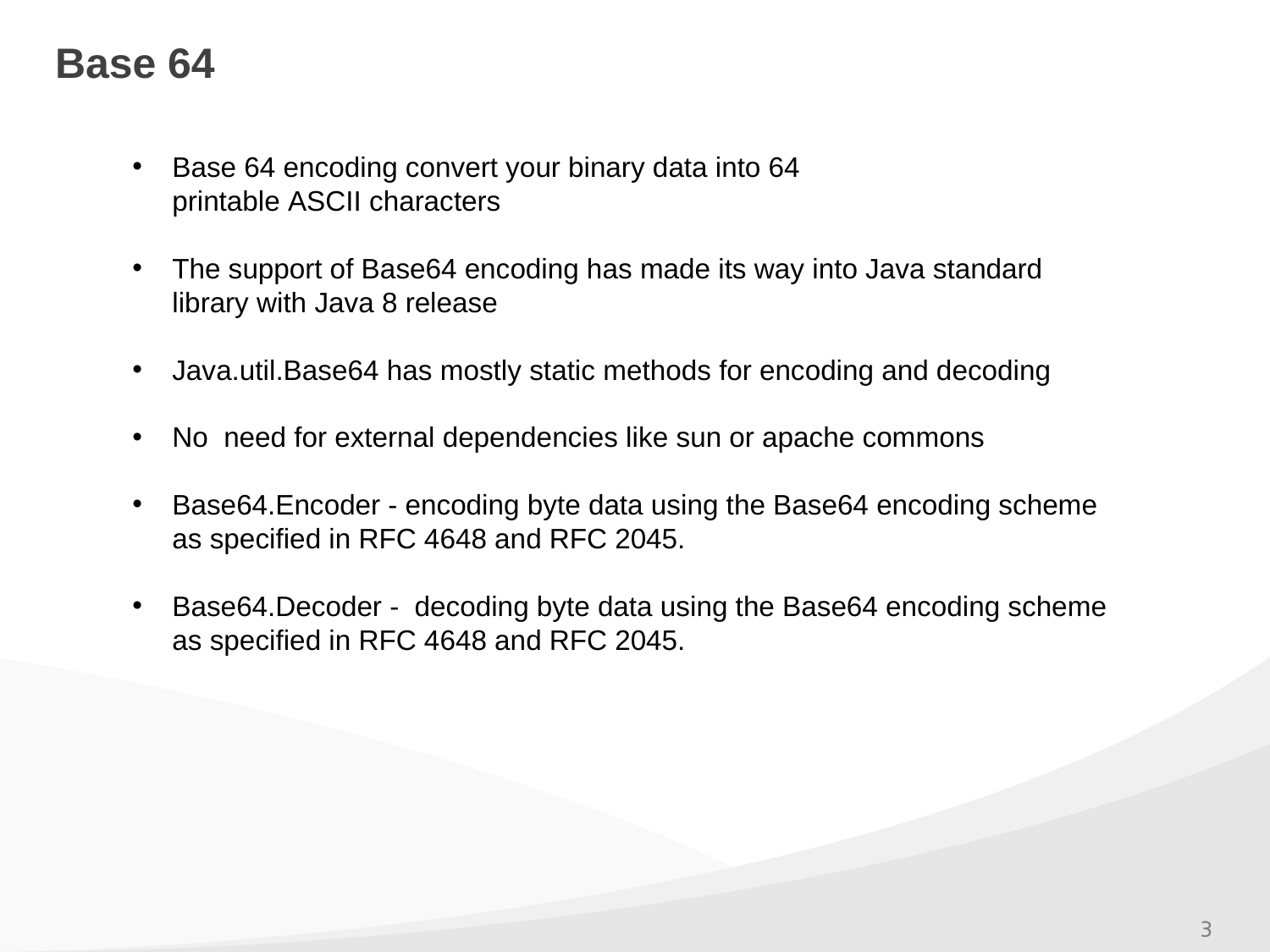

# Base 64

Base 64 encoding convert your binary data into 64 printable ASCII characters

The support of Base64 encoding has made its way into Java standard library with Java 8 release

Java.util.Base64 has mostly static methods for encoding and decoding

No  need for external dependencies like sun or apache commons

Base64.Encoder - encoding byte data using the Base64 encoding scheme as specified in RFC 4648 and RFC 2045.

Base64.Decoder -  decoding byte data using the Base64 encoding scheme as specified in RFC 4648 and RFC 2045.